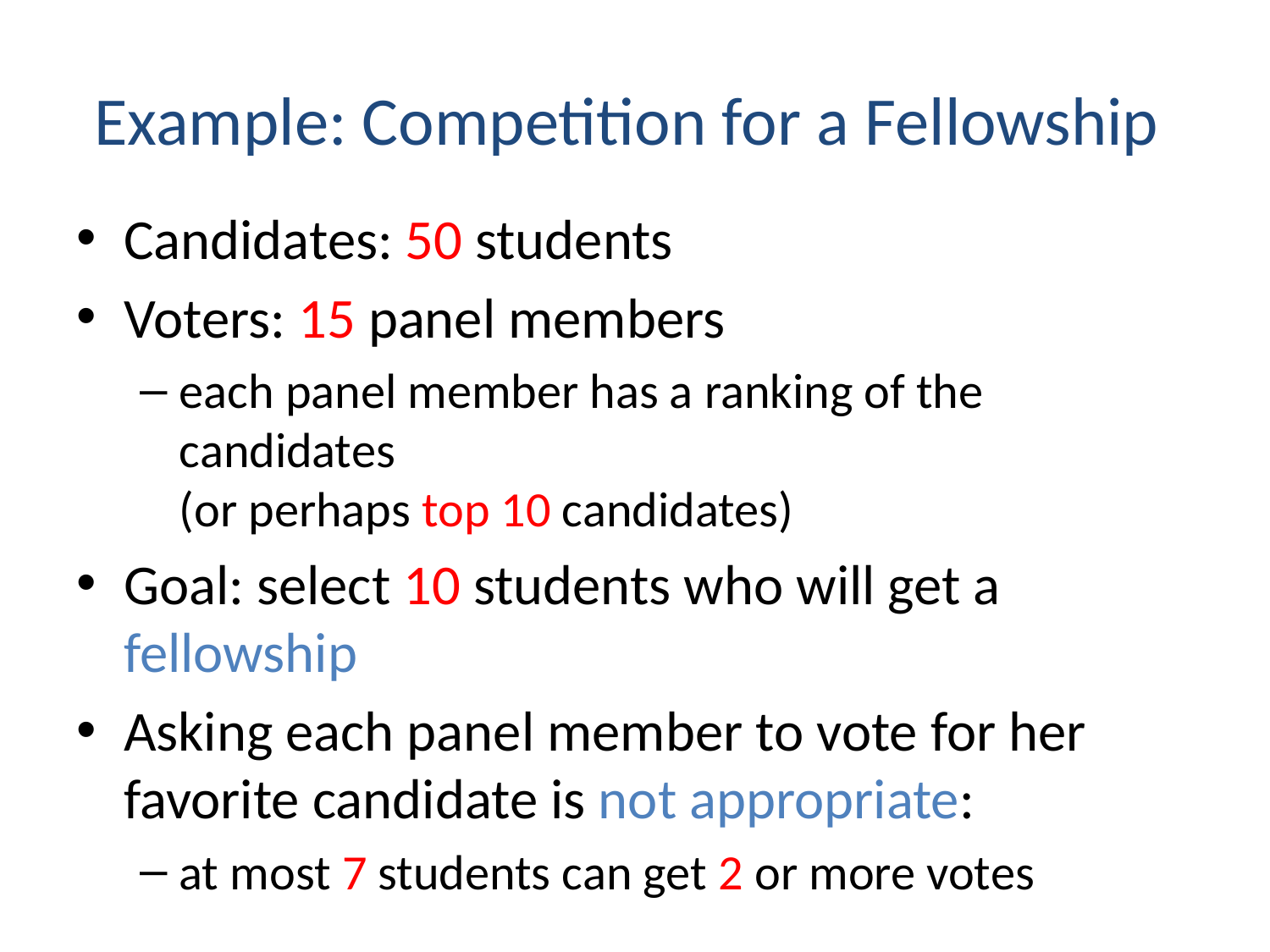

# Example: Competition for a Fellowship
Candidates: 50 students
Voters: 15 panel members
each panel member has a ranking of the candidates
(or perhaps top 10 candidates)
Goal: select 10 students who will get a fellowship
Asking each panel member to vote for her favorite candidate is not appropriate:
at most 7 students can get 2 or more votes